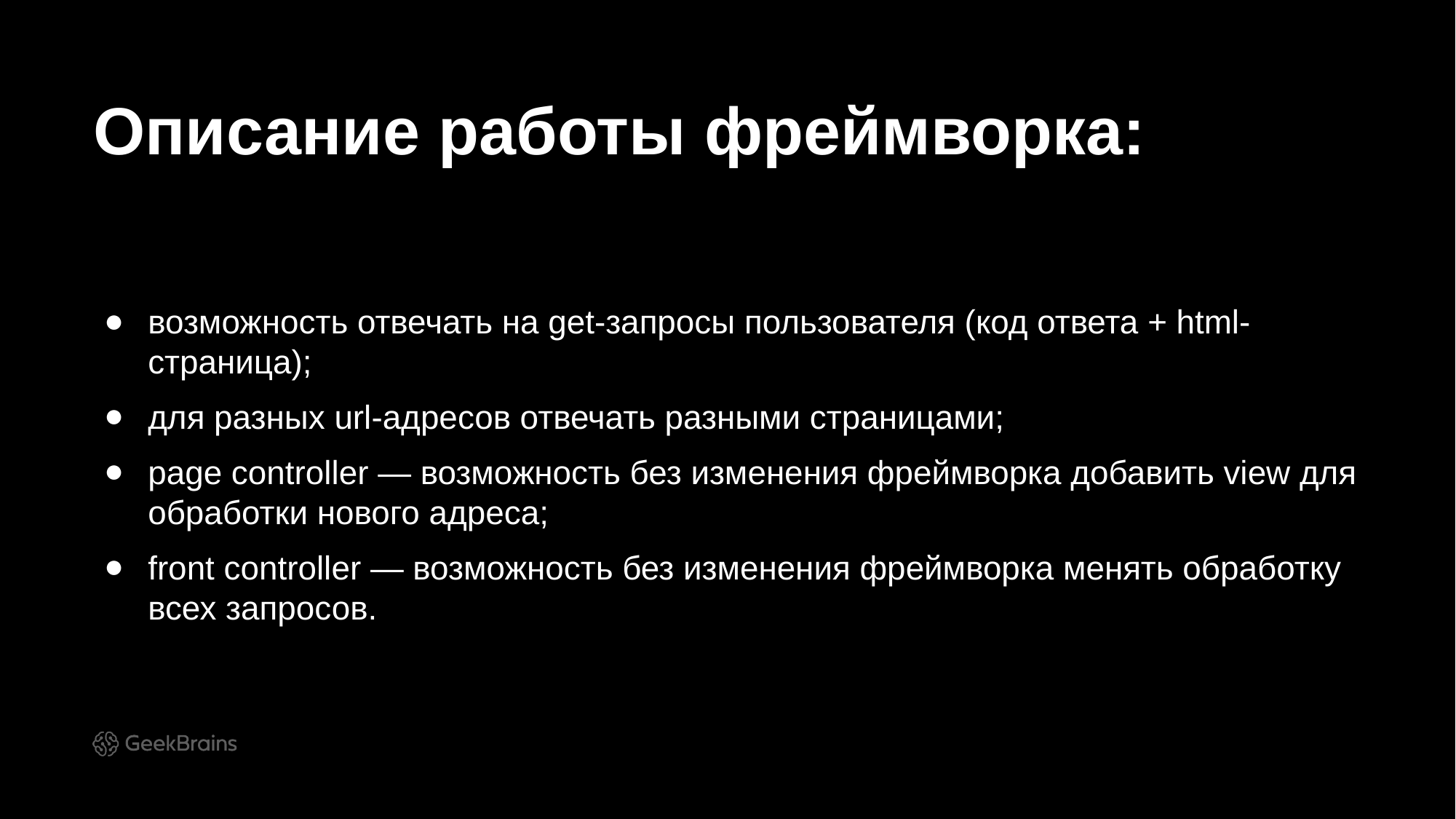

# Описание работы фреймворка:

возможность отвечать на get-запросы пользователя (код ответа + html-страница);
для разных url-адресов отвечать разными страницами;
page controller — возможность без изменения фреймворка добавить view для обработки нового адреса;
front controller — возможность без изменения фреймворка менять обработку всех запросов.